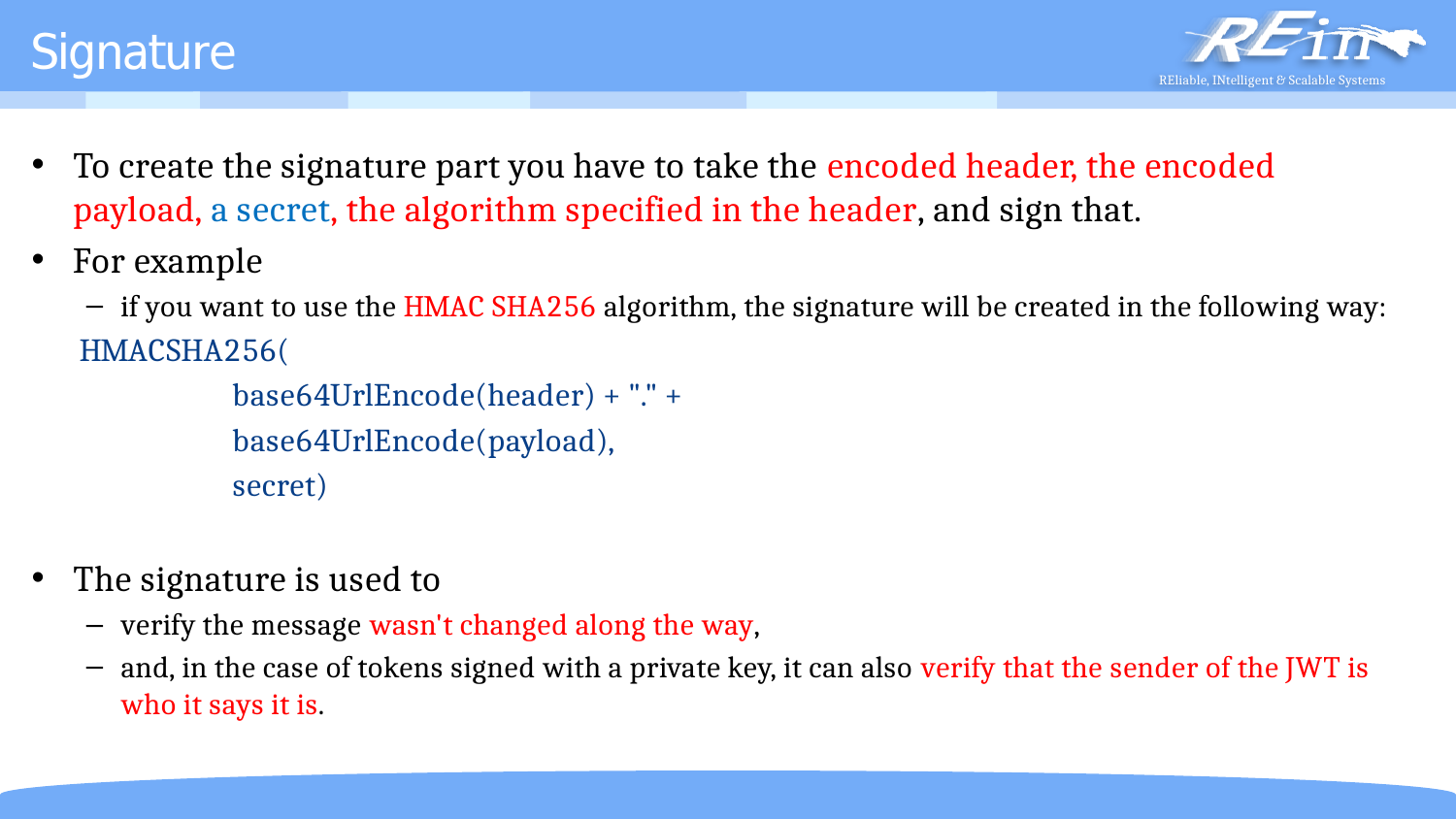

# Signature
To create the signature part you have to take the encoded header, the encoded payload, a secret, the algorithm specified in the header, and sign that.
For example
if you want to use the HMAC SHA256 algorithm, the signature will be created in the following way:
HMACSHA256(
	 base64UrlEncode(header) + "." +
	 base64UrlEncode(payload),
	 secret)

The signature is used to
verify the message wasn't changed along the way,
and, in the case of tokens signed with a private key, it can also verify that the sender of the JWT is who it says it is.
9